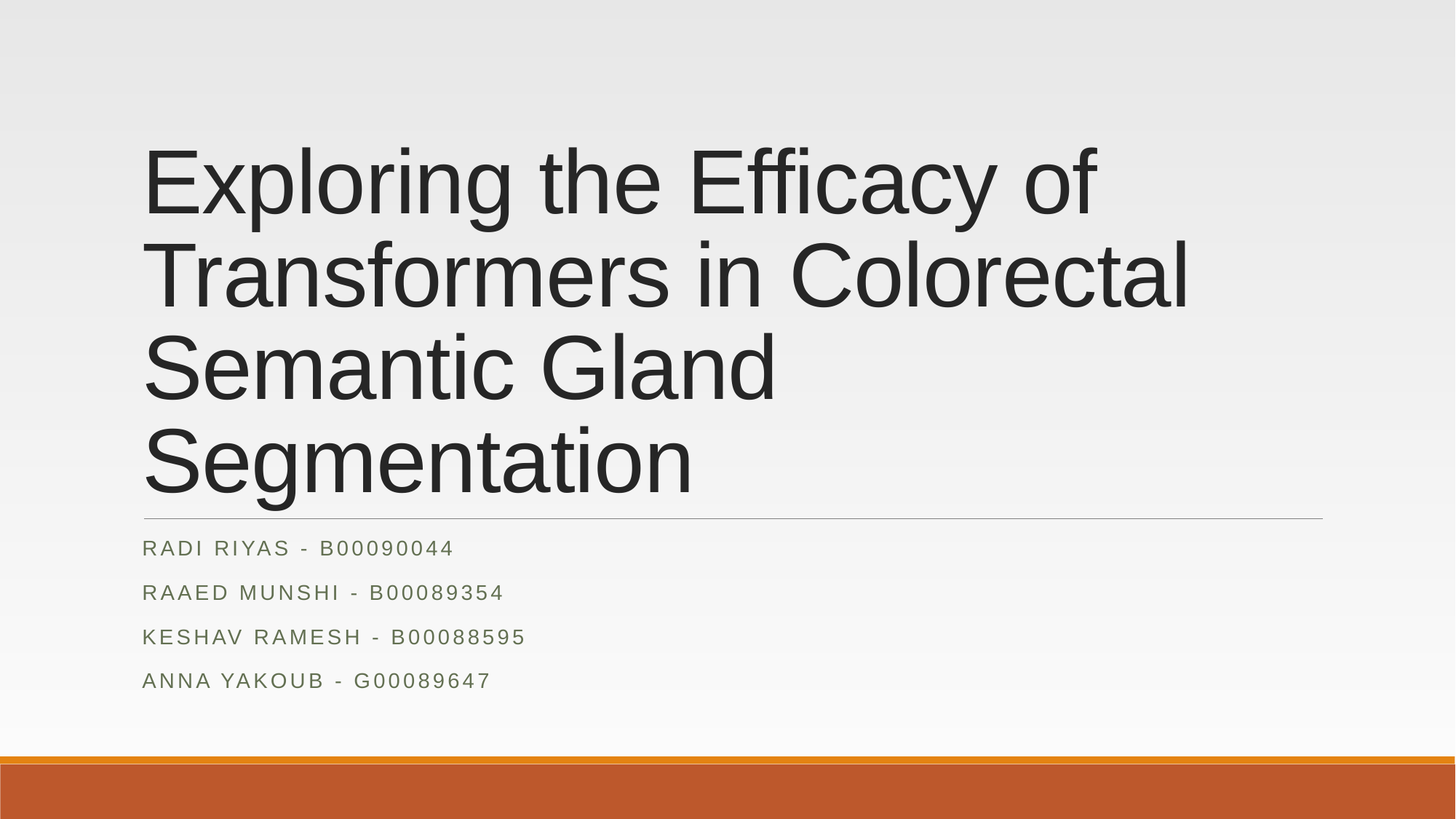

# Exploring the Efficacy of Transformers in Colorectal Semantic Gland Segmentation
Radi Riyas - b00090044
RAAed Munshi - b00089354
Keshav Ramesh - b00088595
Anna Yakoub - g00089647